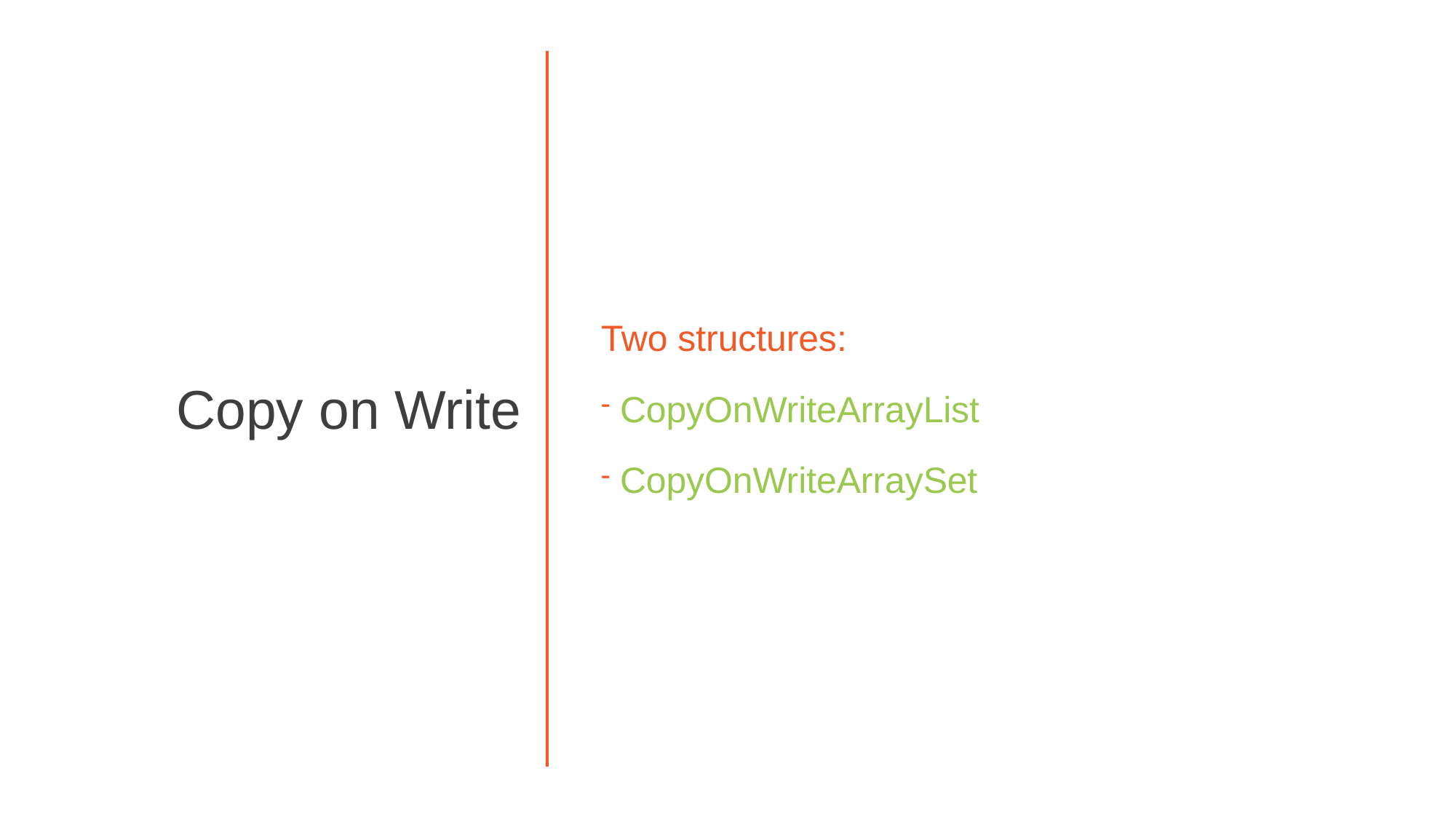

# Two structures:
Copy on Write
CopyOnWriteArrayList
CopyOnWriteArraySet
20